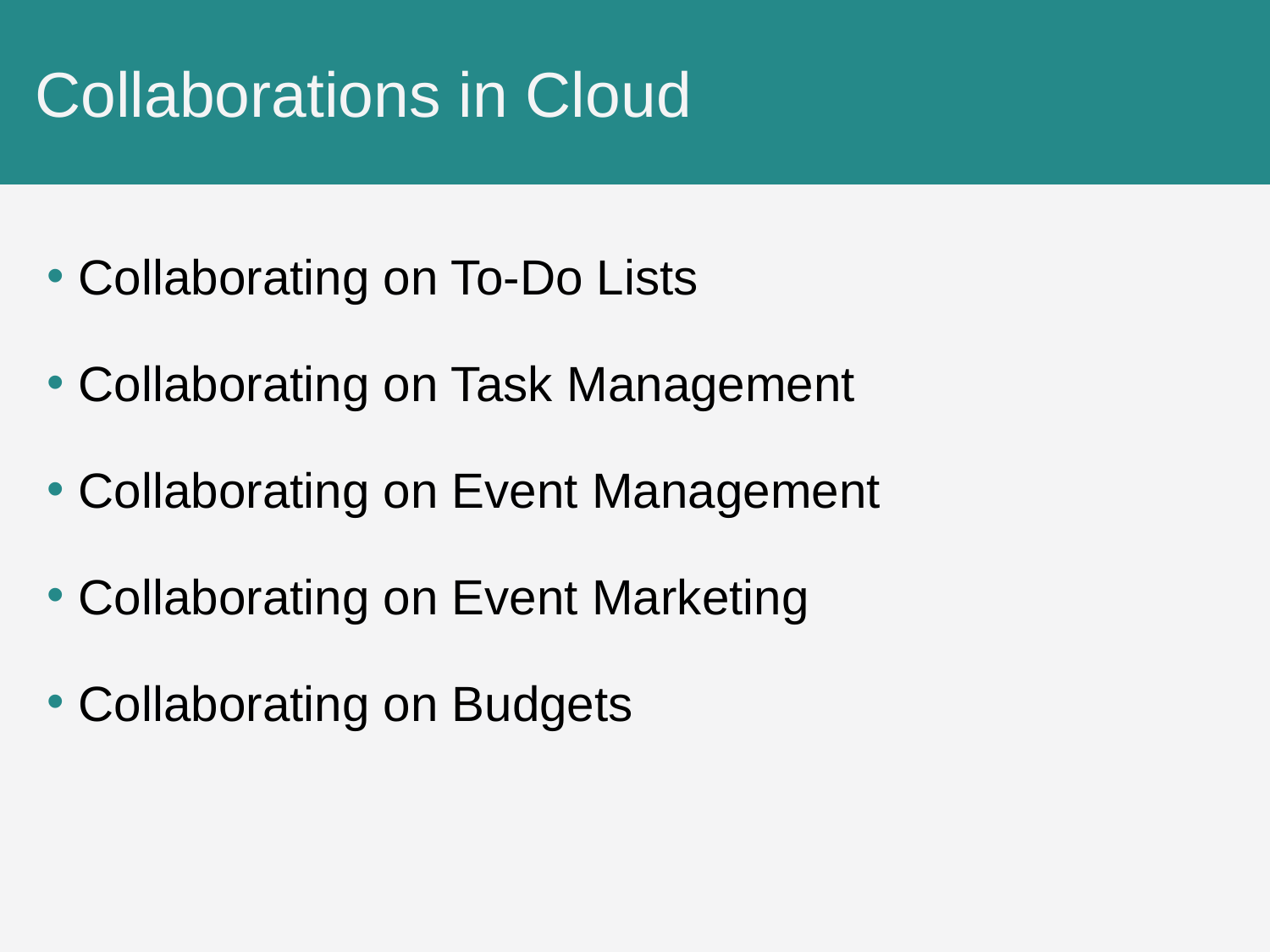

# Collaborations in Cloud
Collaborating on To-Do Lists
Collaborating on Task Management
Collaborating on Event Management
Collaborating on Event Marketing
Collaborating on Budgets